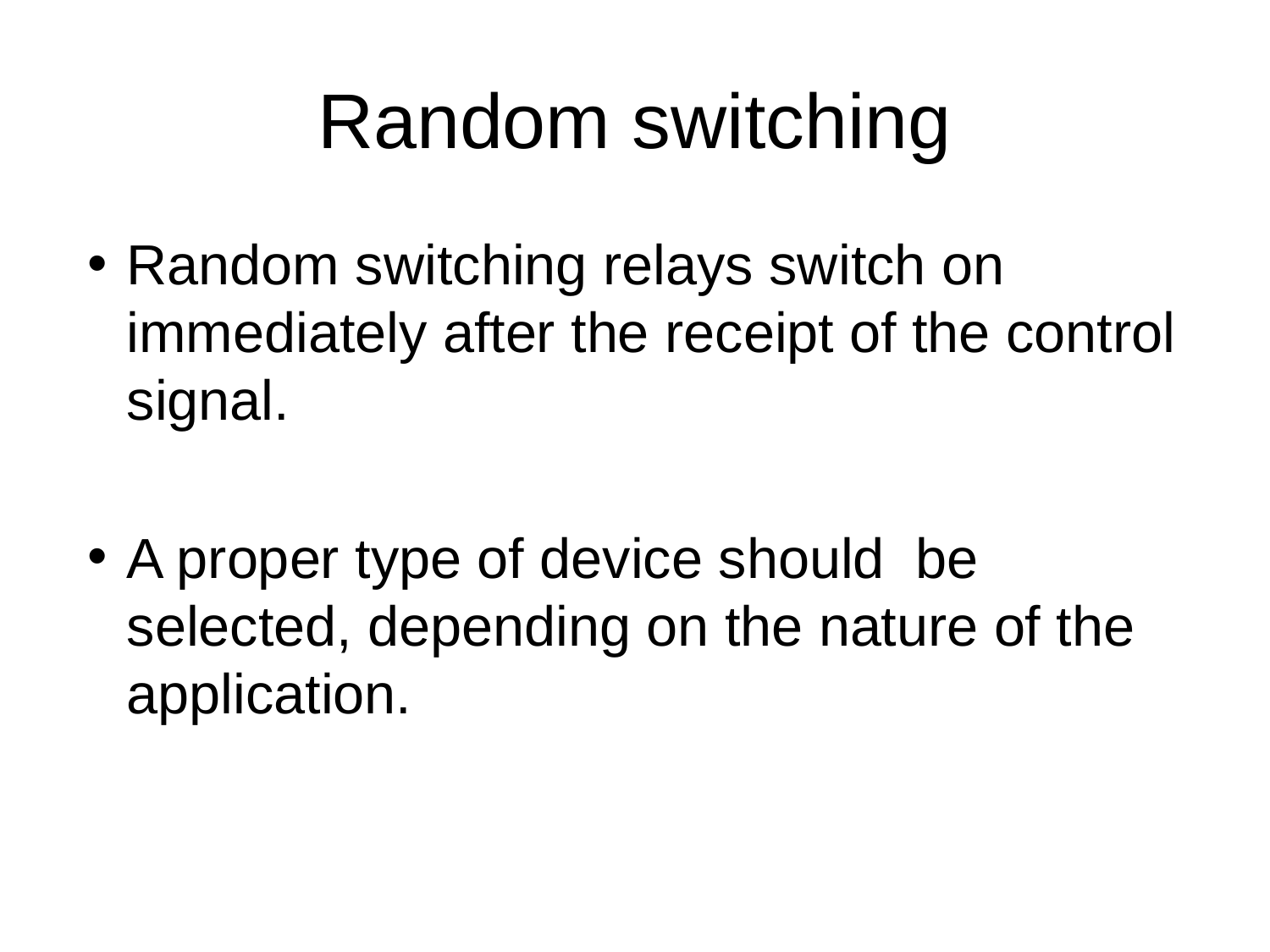

Random switching
Random switching relays switch on immediately after the receipt of the control signal.

A proper type of device should  be selected, depending on the nature of the application.